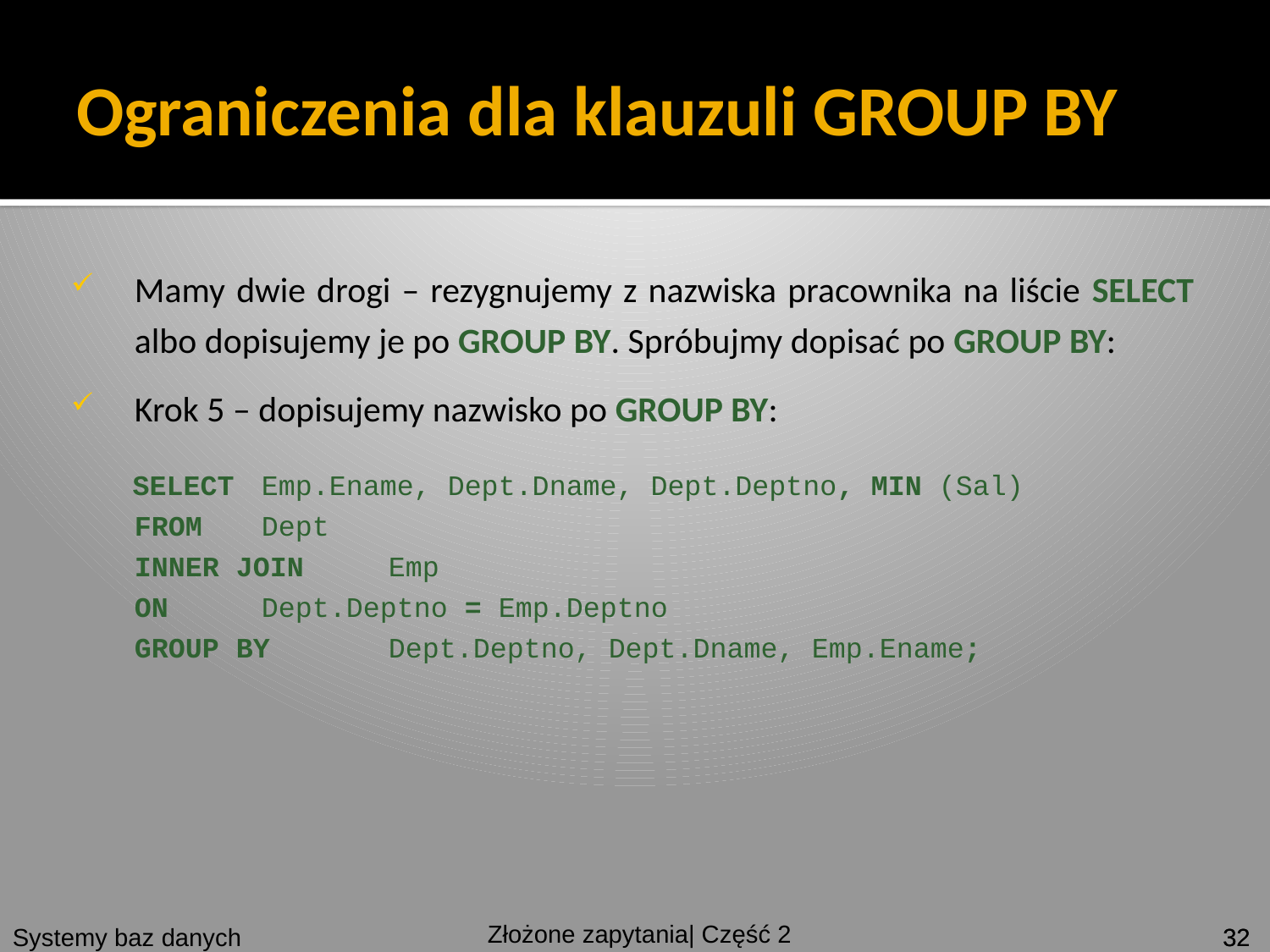

# Ograniczenia dla klauzuli GROUP BY
Mamy dwie drogi – rezygnujemy z nazwiska pracownika na liście SELECT albo dopisujemy je po GROUP BY. Spróbujmy dopisać po GROUP BY:
Krok 5 – dopisujemy nazwisko po GROUP BY:
SELECT	Emp.Ename, Dept.Dname, Dept.Deptno, MIN (Sal)
FROM	Dept
INNER JOIN	Emp
ON	Dept.Deptno = Emp.Deptno
GROUP BY	Dept.Deptno, Dept.Dname, Emp.Ename;
Złożone zapytania| Część 2